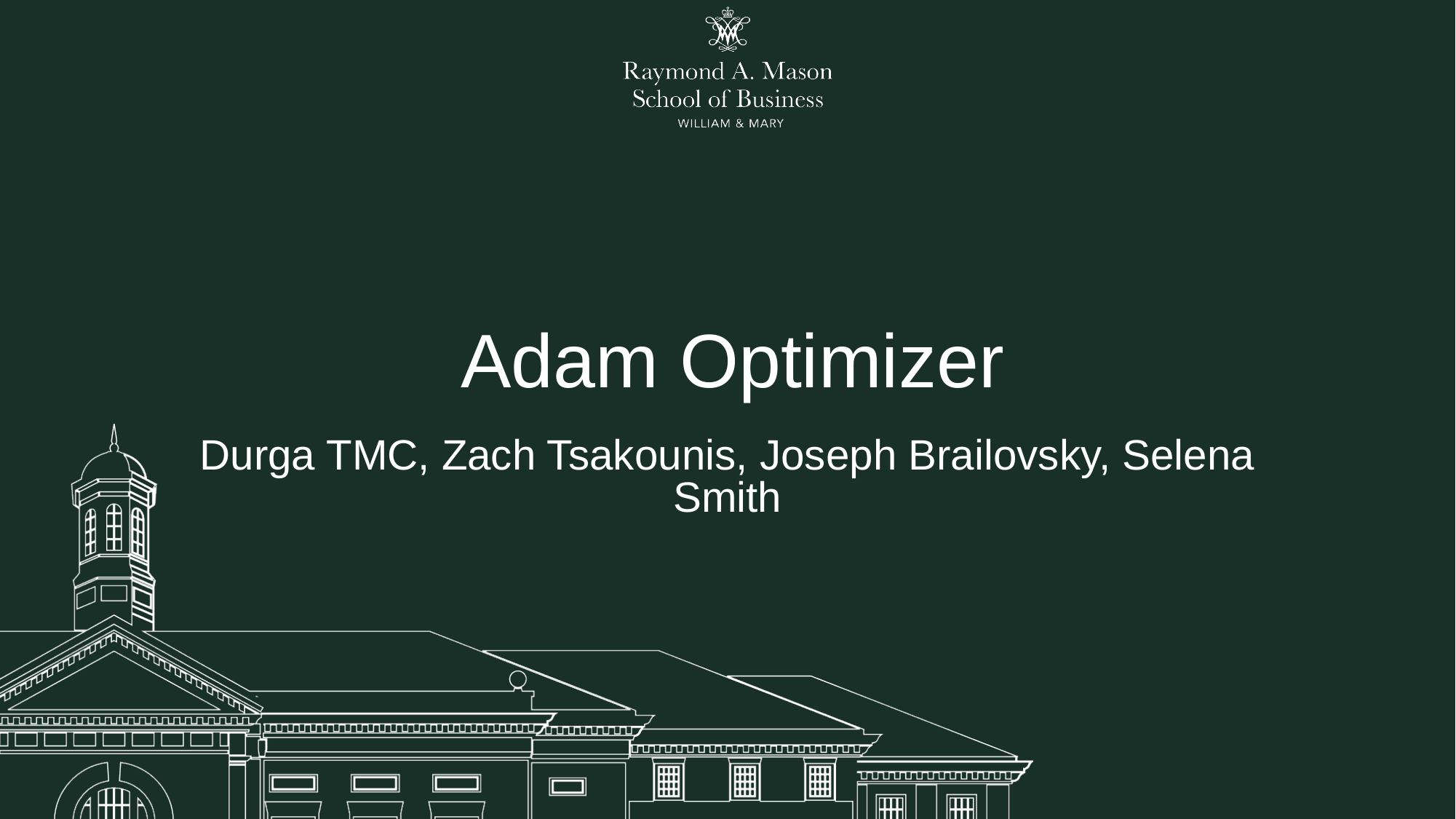

# Adam Optimizer
Durga TMC, Zach Tsakounis, Joseph Brailovsky, Selena Smith